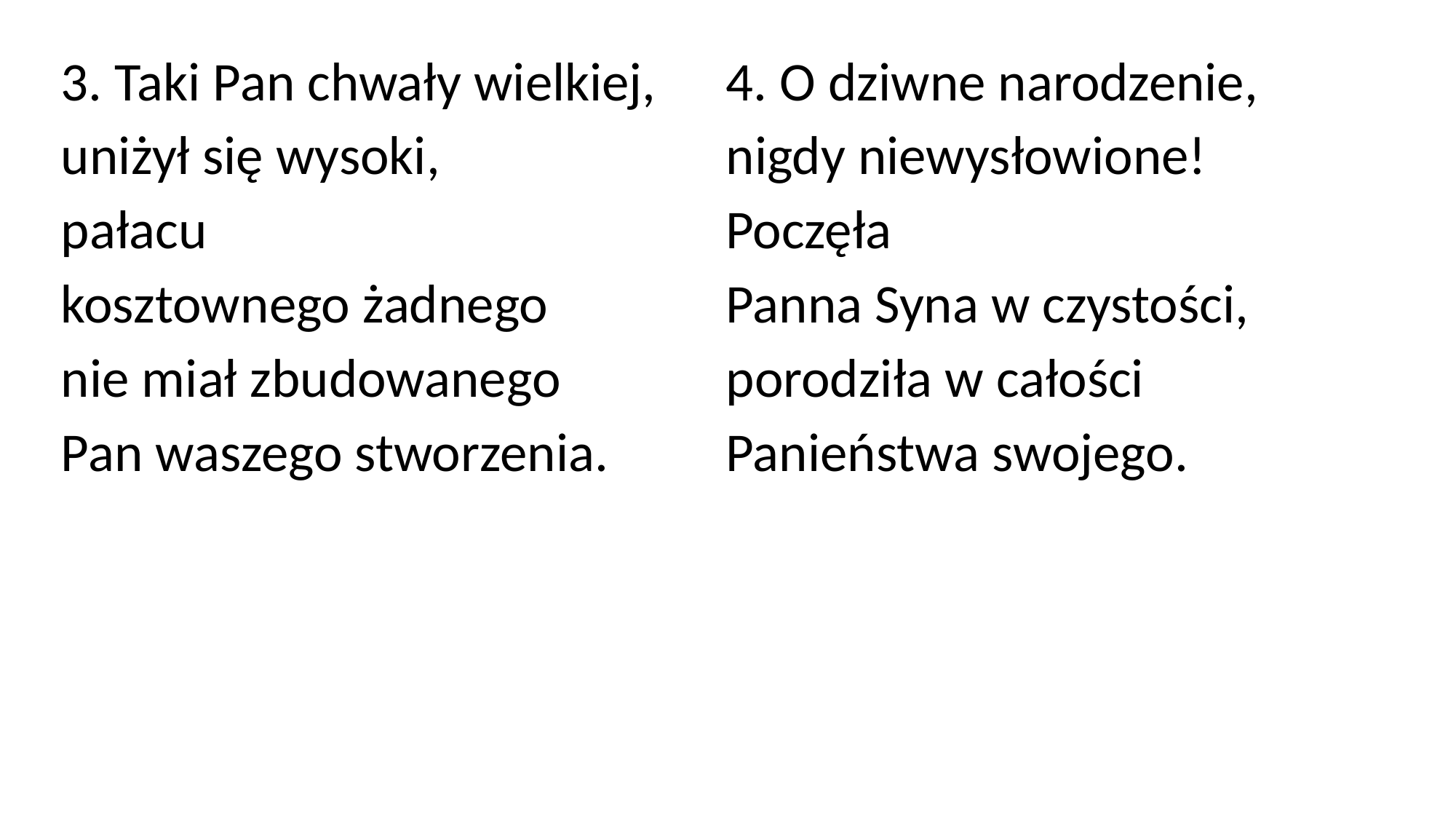

3. Taki Pan chwały wielkiej,
uniżył się wysoki,
pałacu
kosztownego żadnego
nie miał zbudowanego
Pan waszego stworzenia.

4. O dziwne narodzenie,
nigdy niewysłowione!
Poczęła
Panna Syna w czystości,
porodziła w całości
Panieństwa swojego.